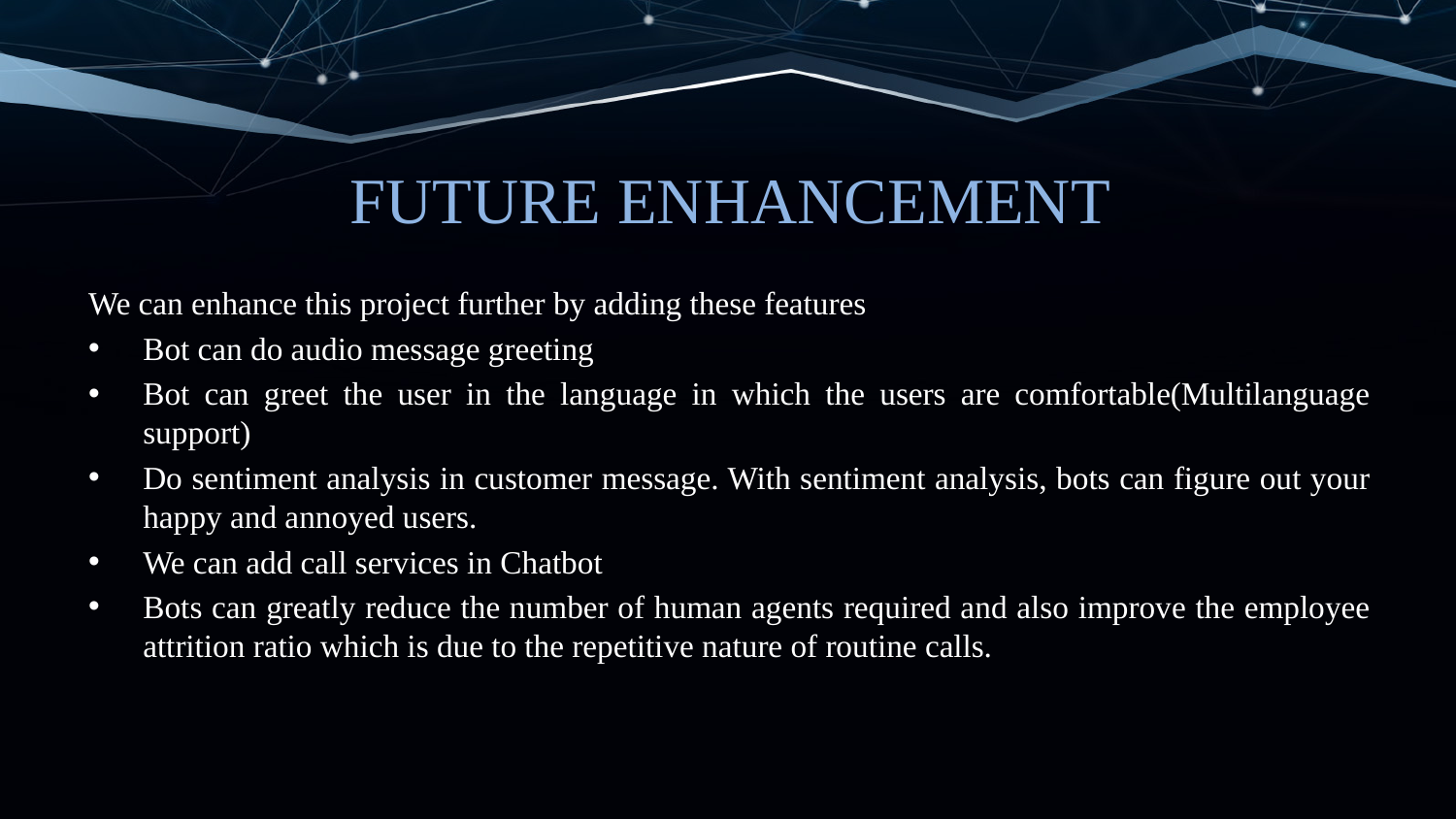

# FUTURE ENHANCEMENT
We can enhance this project further by adding these features
Bot can do audio message greeting
Bot can greet the user in the language in which the users are comfortable(Multilanguage support)
Do sentiment analysis in customer message. With sentiment analysis, bots can figure out your happy and annoyed users.
We can add call services in Chatbot
Bots can greatly reduce the number of human agents required and also improve the employee attrition ratio which is due to the repetitive nature of routine calls.